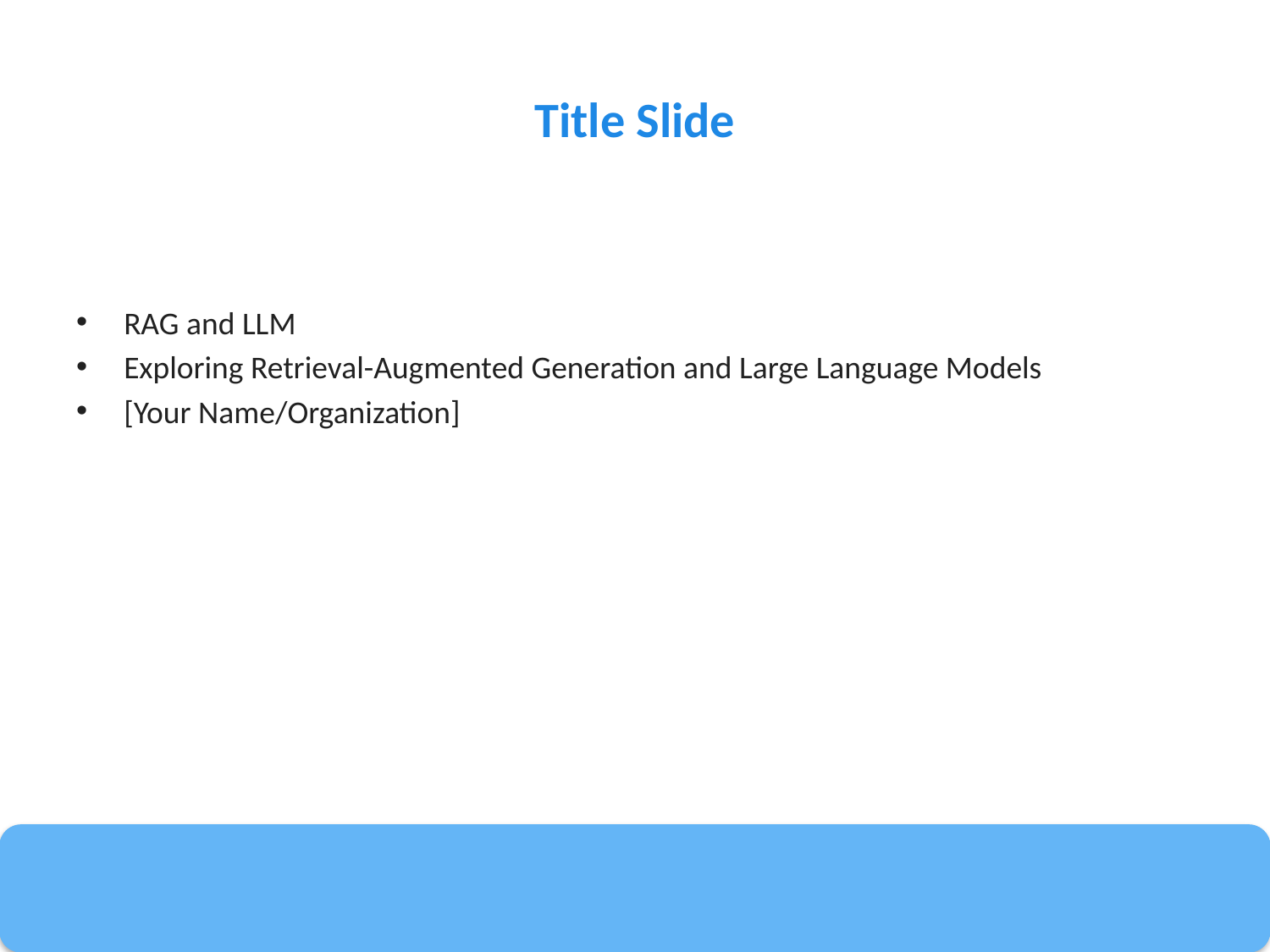

# Title Slide

RAG and LLM
Exploring Retrieval-Augmented Generation and Large Language Models
[Your Name/Organization]